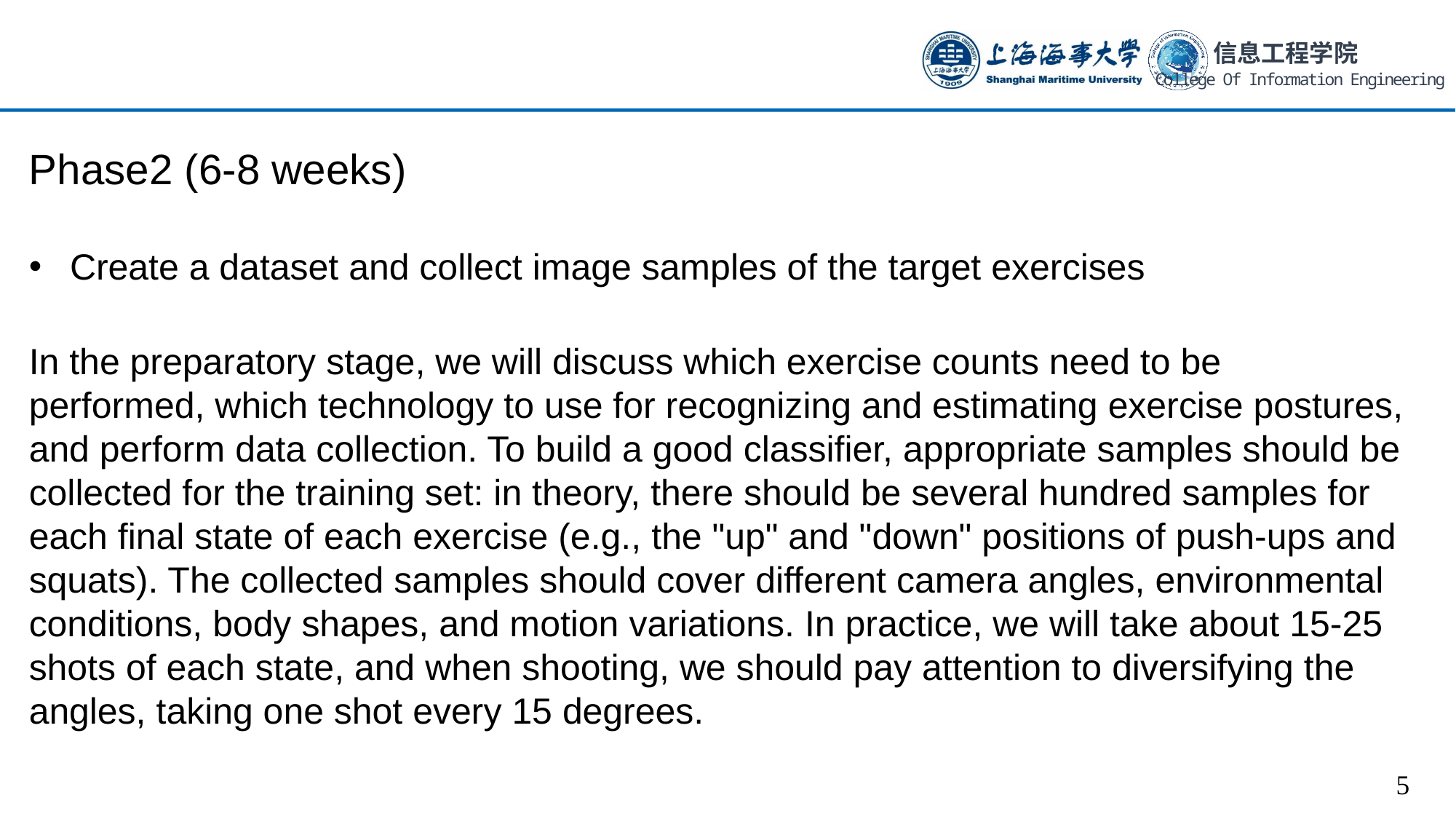

Phase2 (6-8 weeks)

Create a dataset and collect image samples of the target exercises

In the preparatory stage, we will discuss which exercise counts need to be performed, which technology to use for recognizing and estimating exercise postures, and perform data collection. To build a good classifier, appropriate samples should be collected for the training set: in theory, there should be several hundred samples for each final state of each exercise (e.g., the "up" and "down" positions of push-ups and squats). The collected samples should cover different camera angles, environmental conditions, body shapes, and motion variations. In practice, we will take about 15-25 shots of each state, and when shooting, we should pay attention to diversifying the angles, taking one shot every 15 degrees.
5